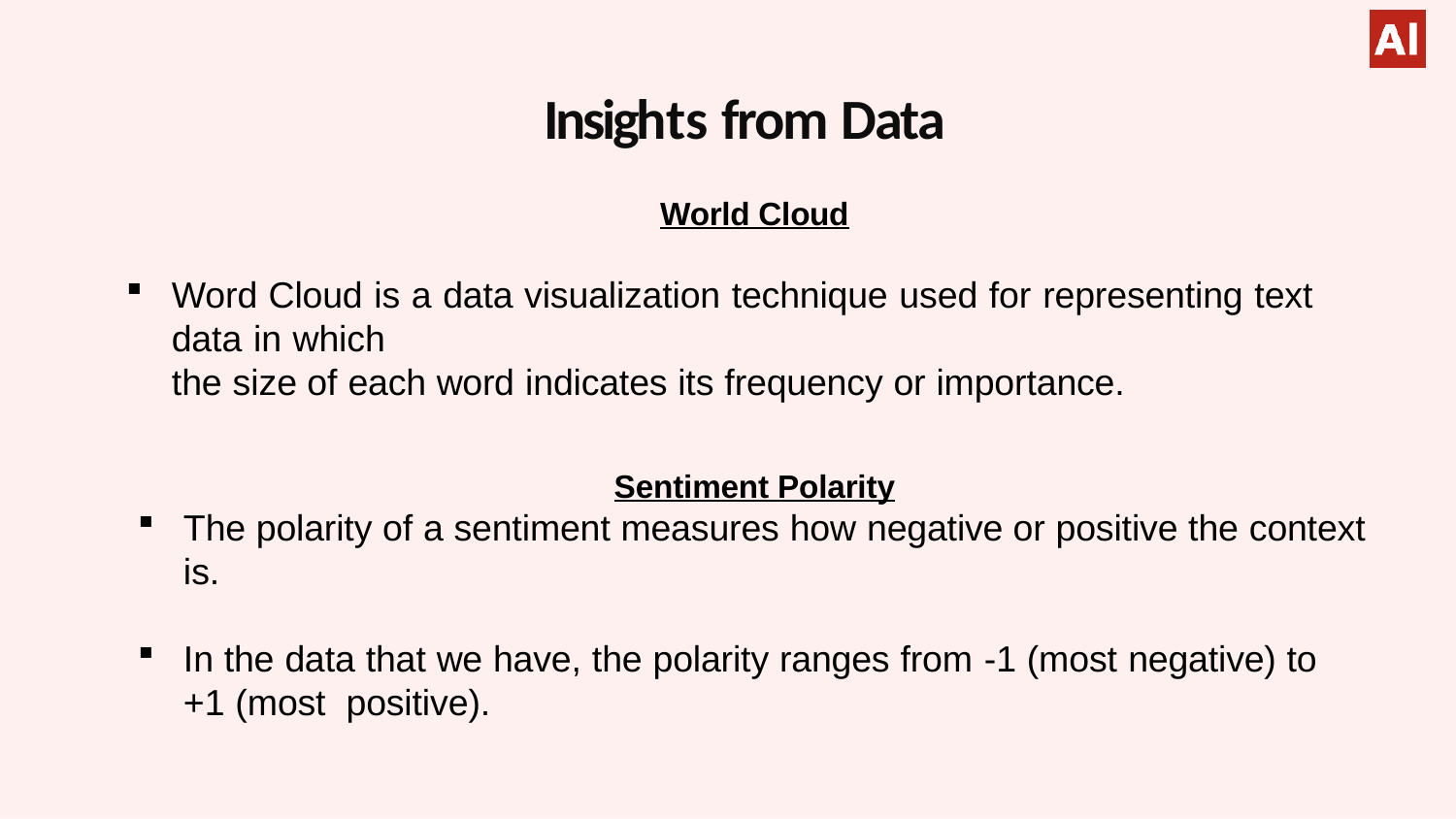

# Insights from Data
World Cloud

Word Cloud is a data visualization technique used for representing text data in which
the size of each word indicates its frequency or importance.

Sentiment Polarity
The polarity of a sentiment measures how negative or positive the context is.

In the data that we have, the polarity ranges from -1 (most negative) to +1 (most  positive).